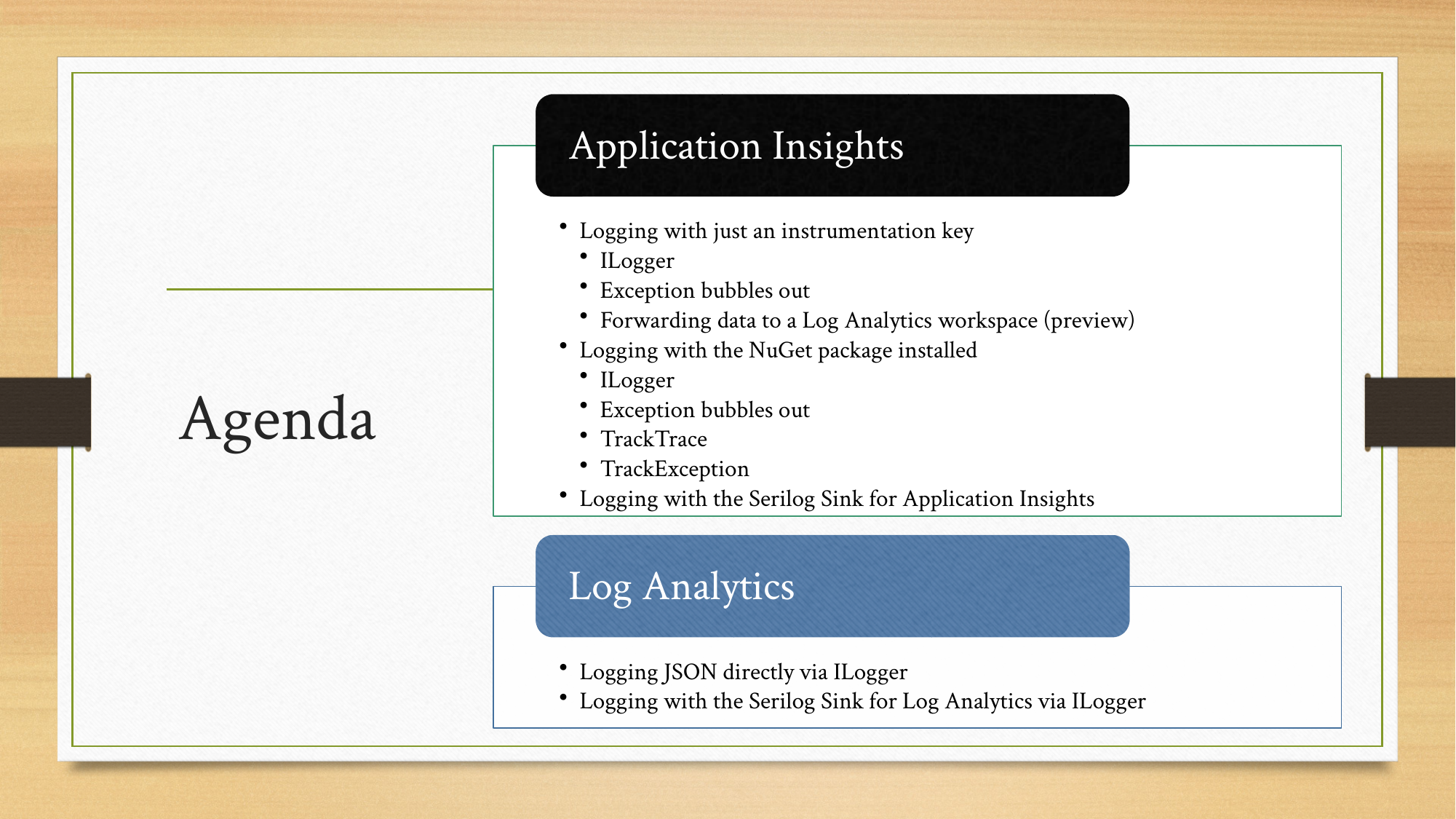

Logging with just an instrumentation key
ILogger
Exception bubbles out
Forwarding data to a Log Analytics workspace (preview)
Logging with the NuGet package installed
ILogger
Exception bubbles out
TrackTrace
TrackException
Logging with the Serilog Sink for Application Insights
Application Insights
Logging JSON directly via ILogger
Logging with the Serilog Sink for Log Analytics via ILogger
Log Analytics
# Agenda